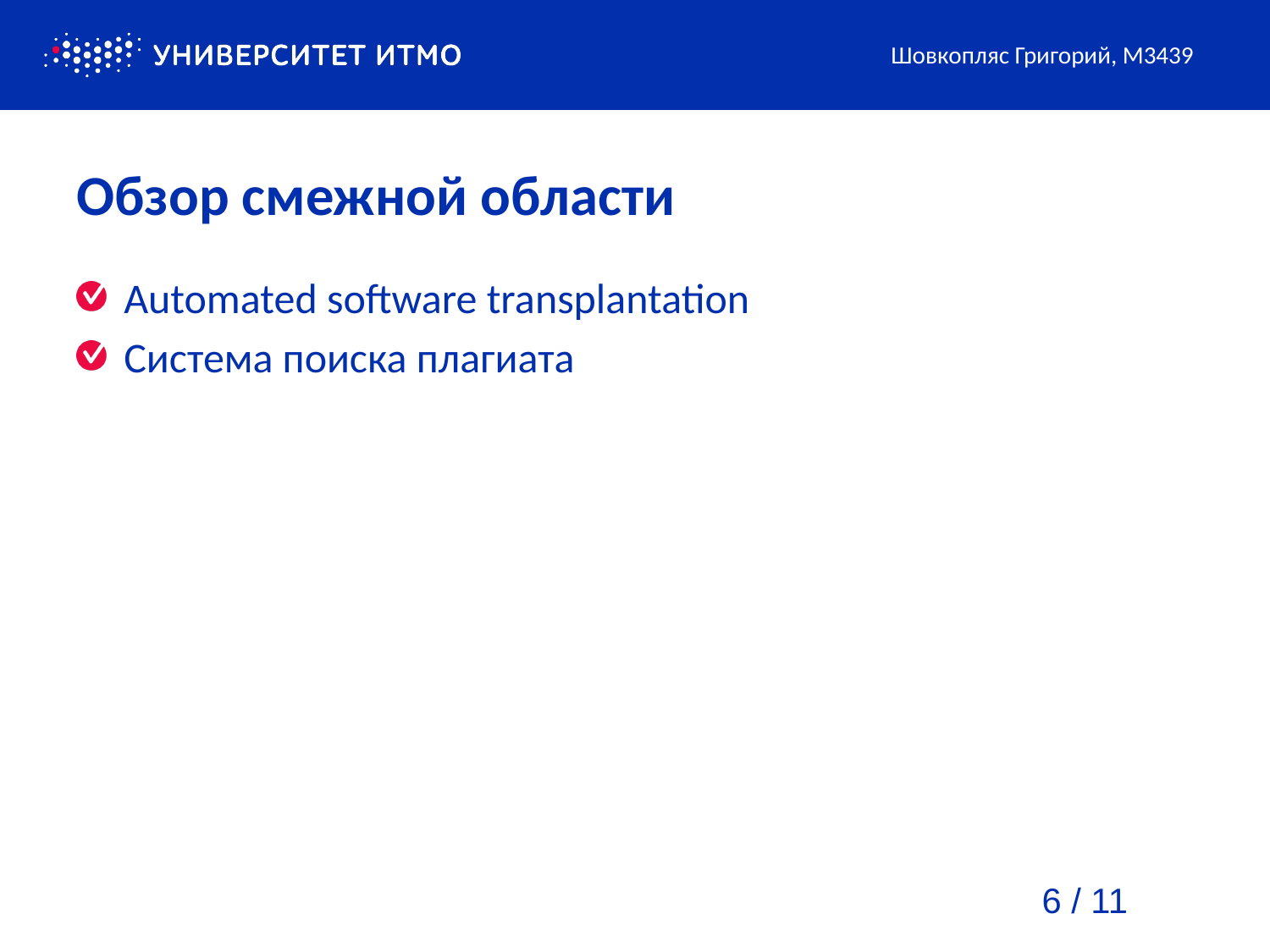

Шовкопляс Григорий, М3439
# Обзор смежной области
Automated software transplantation
Система поиска плагиата